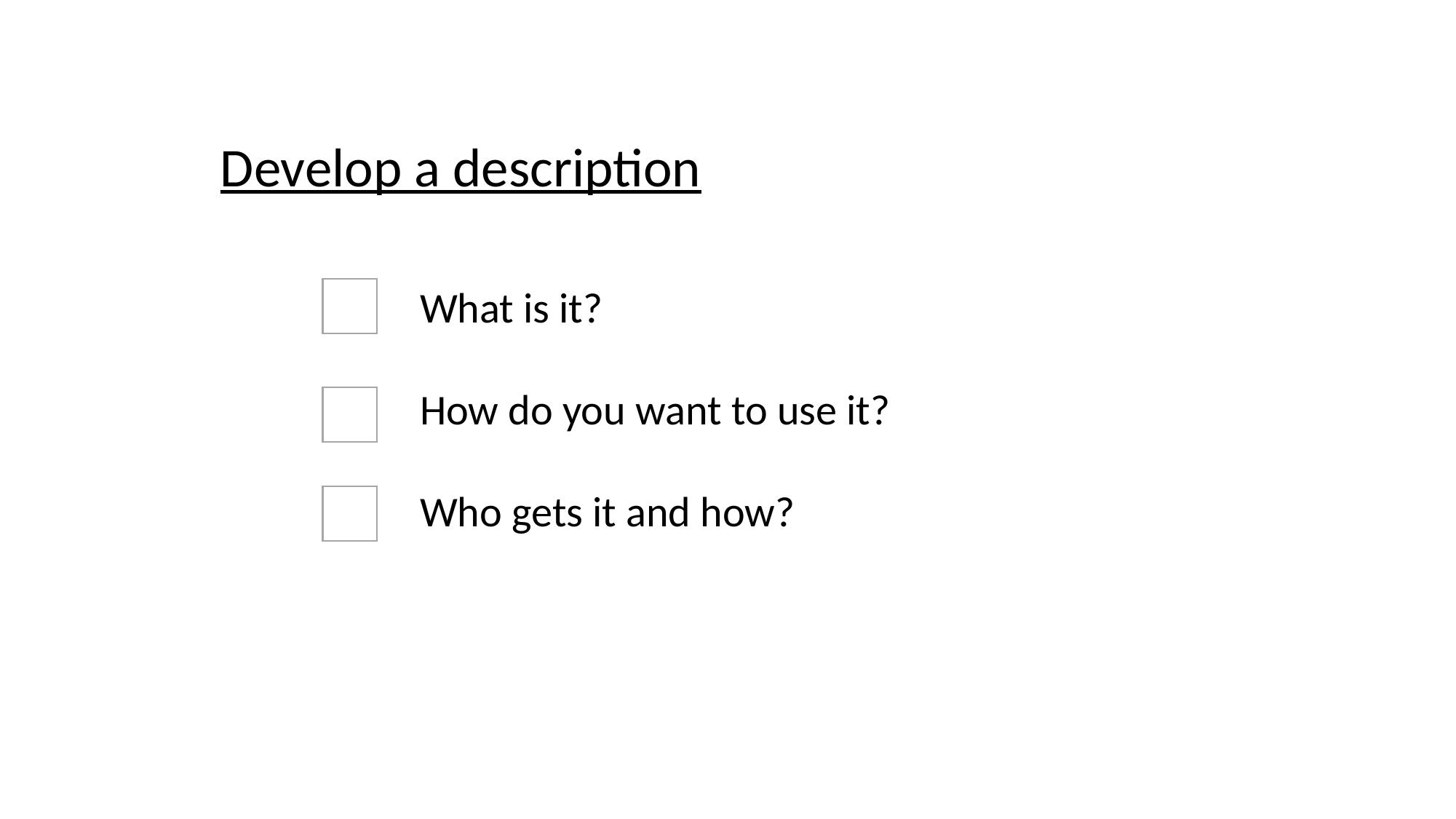

Develop a description
What is it?

How do you want to use it?

Who gets it and how?